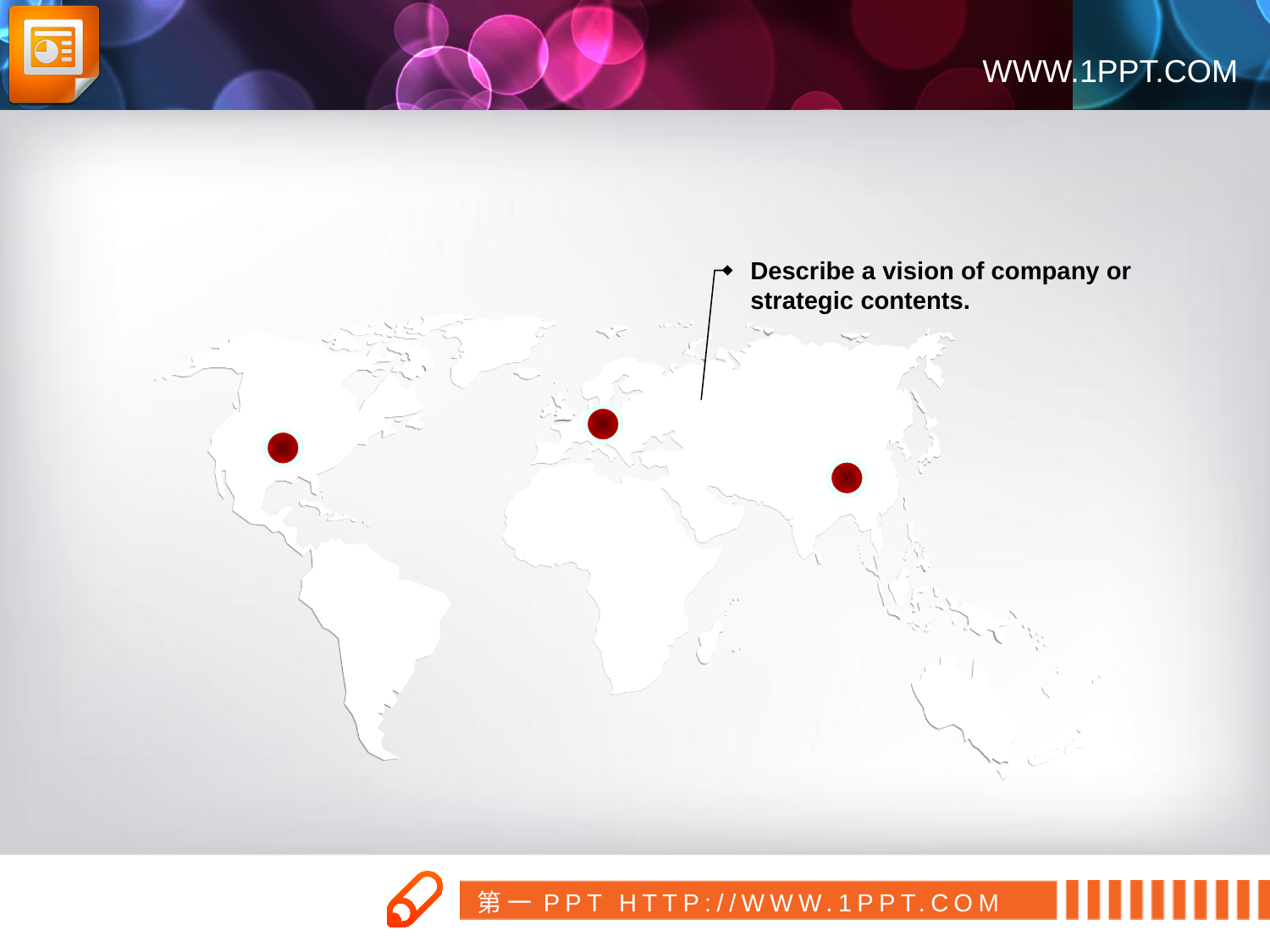

Describe a vision of company or strategic contents.

www.1ppt.com